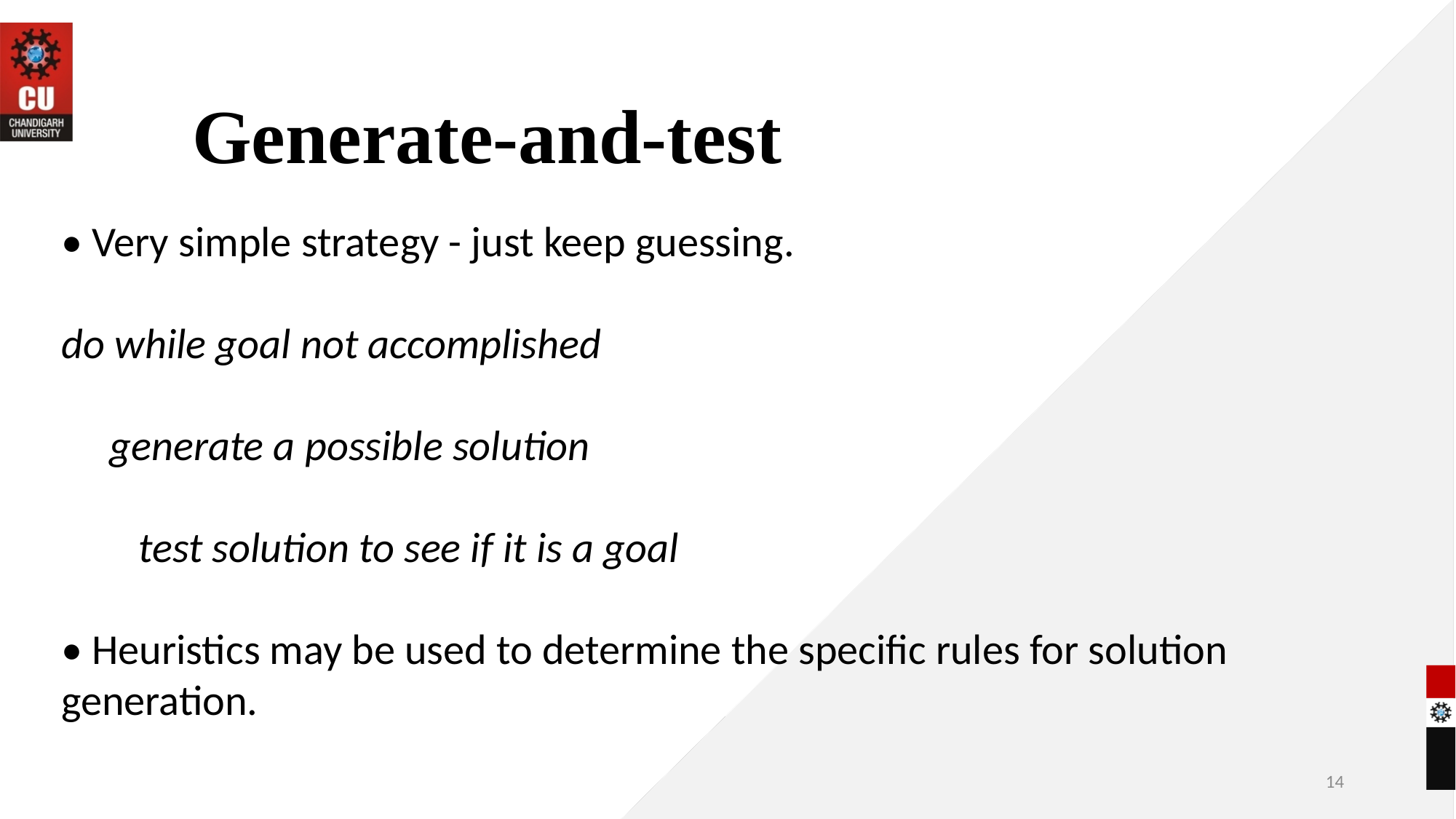

# Generate-and-test
• Very simple strategy - just keep guessing.

do while goal not accomplished

     generate a possible solution

        test solution to see if it is a goal

• Heuristics may be used to determine the specific rules for solution generation.
14